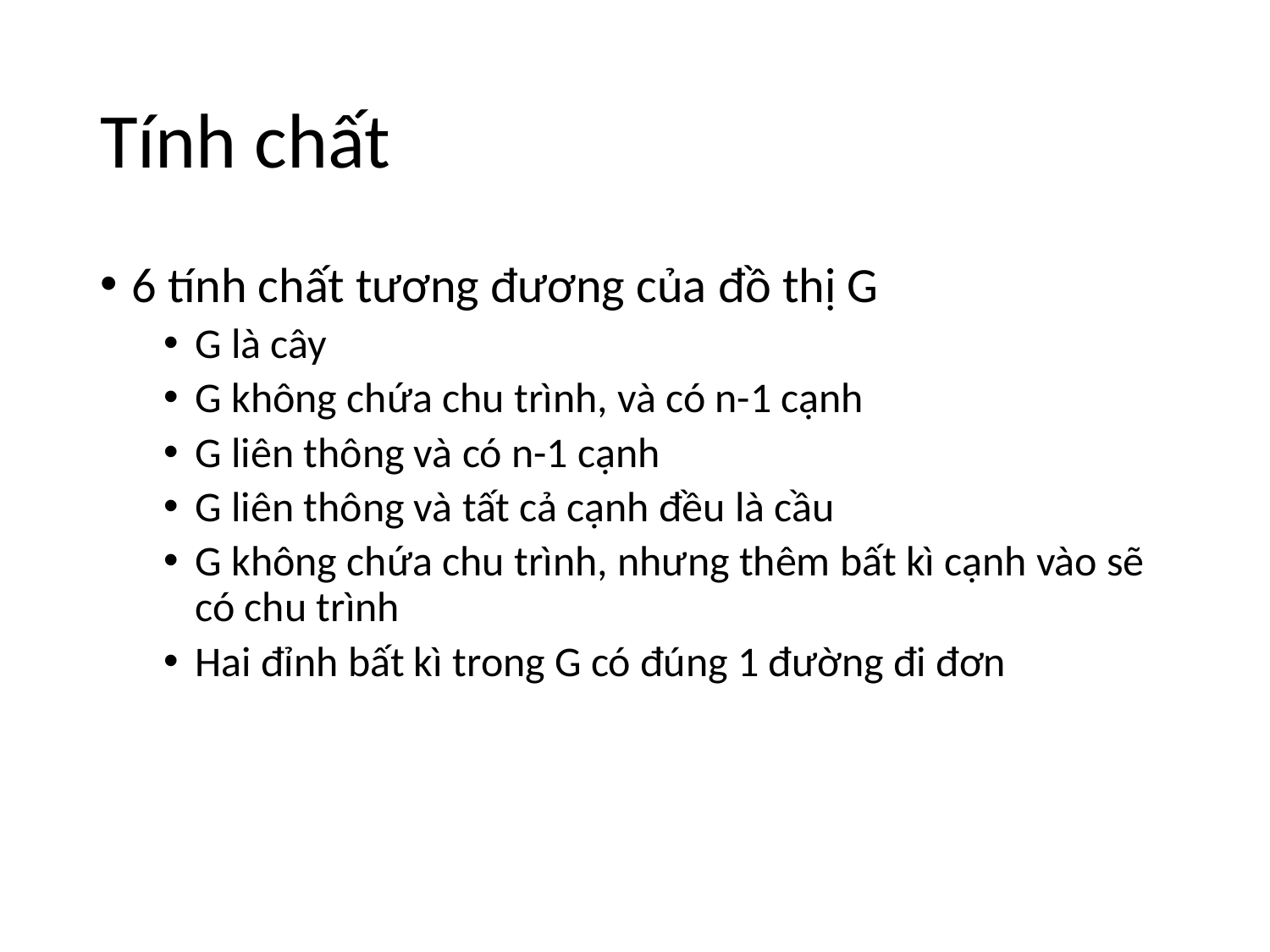

# Tính chất
6 tính chất tương đương của đồ thị G
G là cây
G không chứa chu trình, và có n-1 cạnh
G liên thông và có n-1 cạnh
G liên thông và tất cả cạnh đều là cầu
G không chứa chu trình, nhưng thêm bất kì cạnh vào sẽ có chu trình
Hai đỉnh bất kì trong G có đúng 1 đường đi đơn